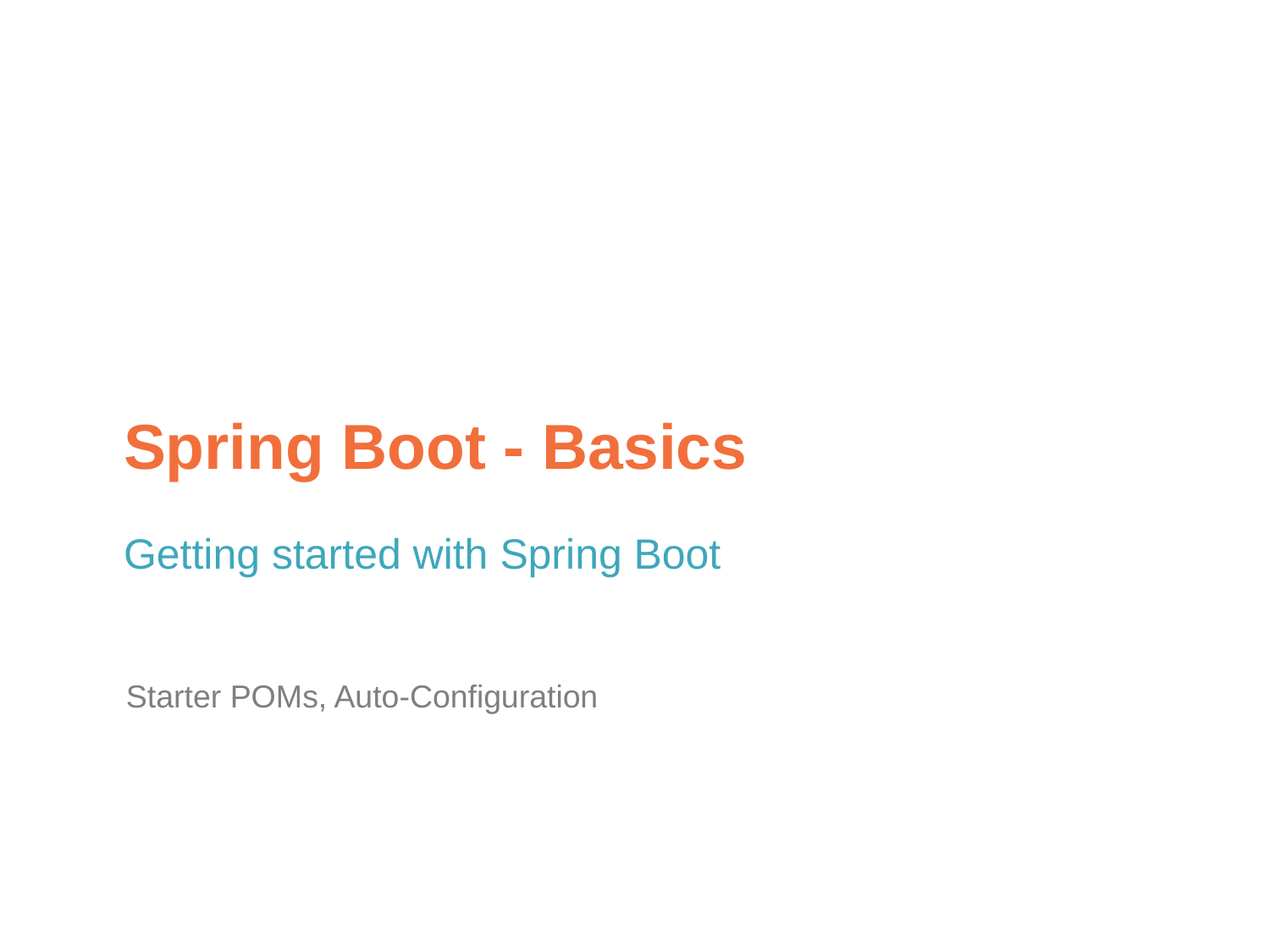

Spring Boot - Basics
Getting started with Spring Boot
Starter POMs, Auto-Configuration